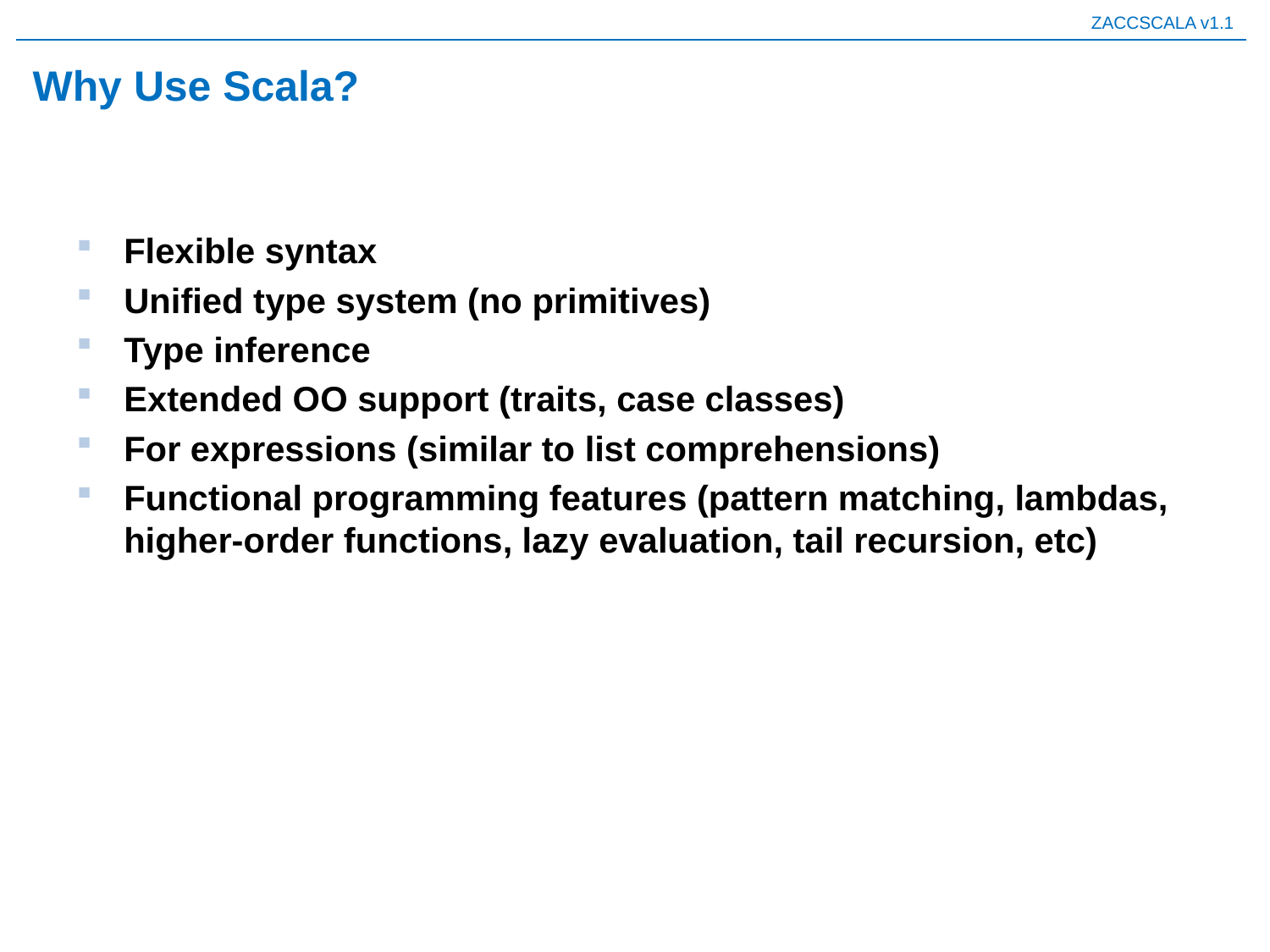

# Why Use Scala?
Flexible syntax
Unified type system (no primitives)
Type inference
Extended OO support (traits, case classes)
For expressions (similar to list comprehensions)
Functional programming features (pattern matching, lambdas, higher-order functions, lazy evaluation, tail recursion, etc)